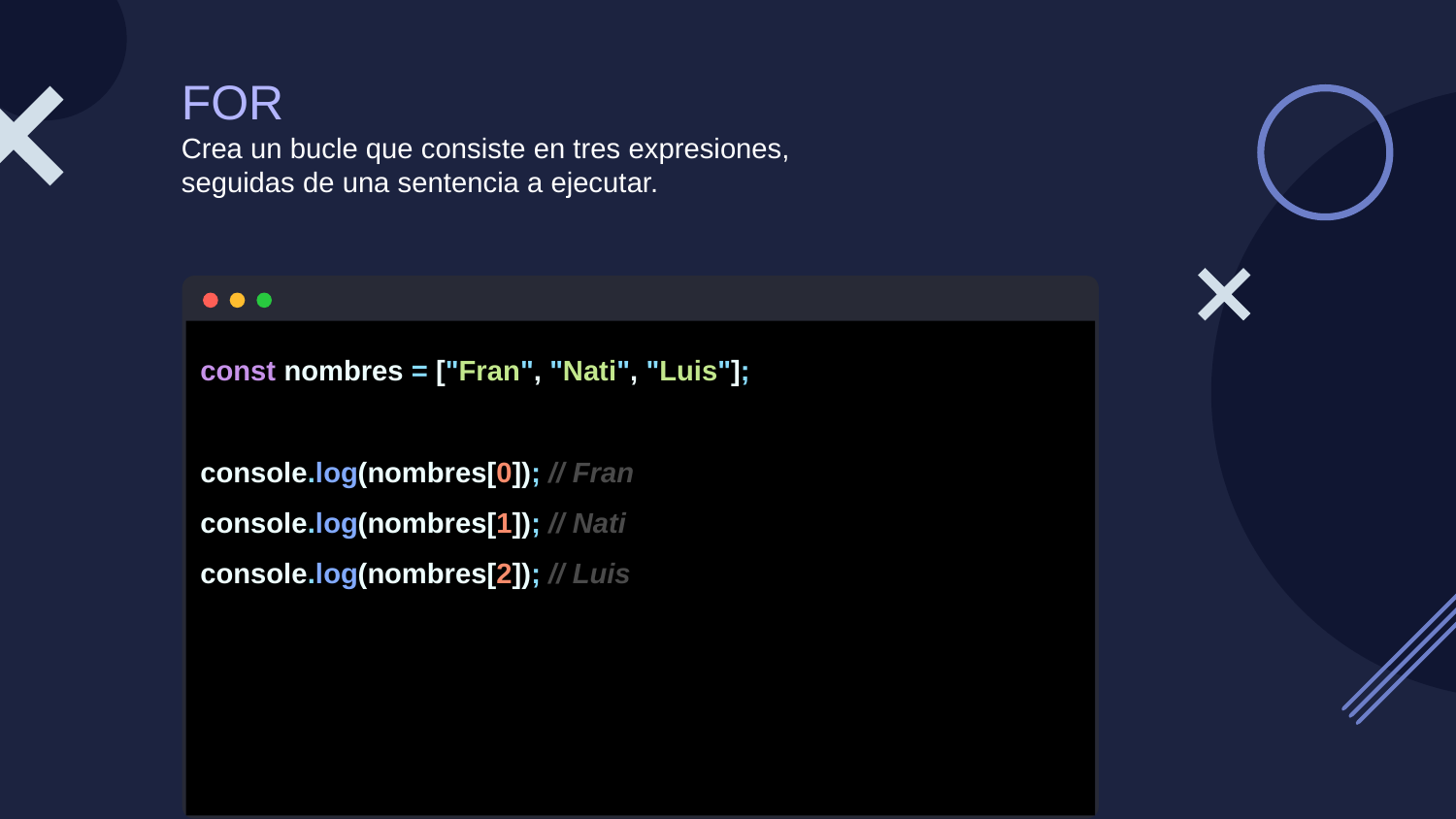

# FOR
Crea un bucle que consiste en tres expresiones, seguidas de una sentencia a ejecutar.

const nombres = ["Fran", "Nati", "Luis"];

console.log(nombres[0]); // Fran
console.log(nombres[1]); // Nati
console.log(nombres[2]); // Luis